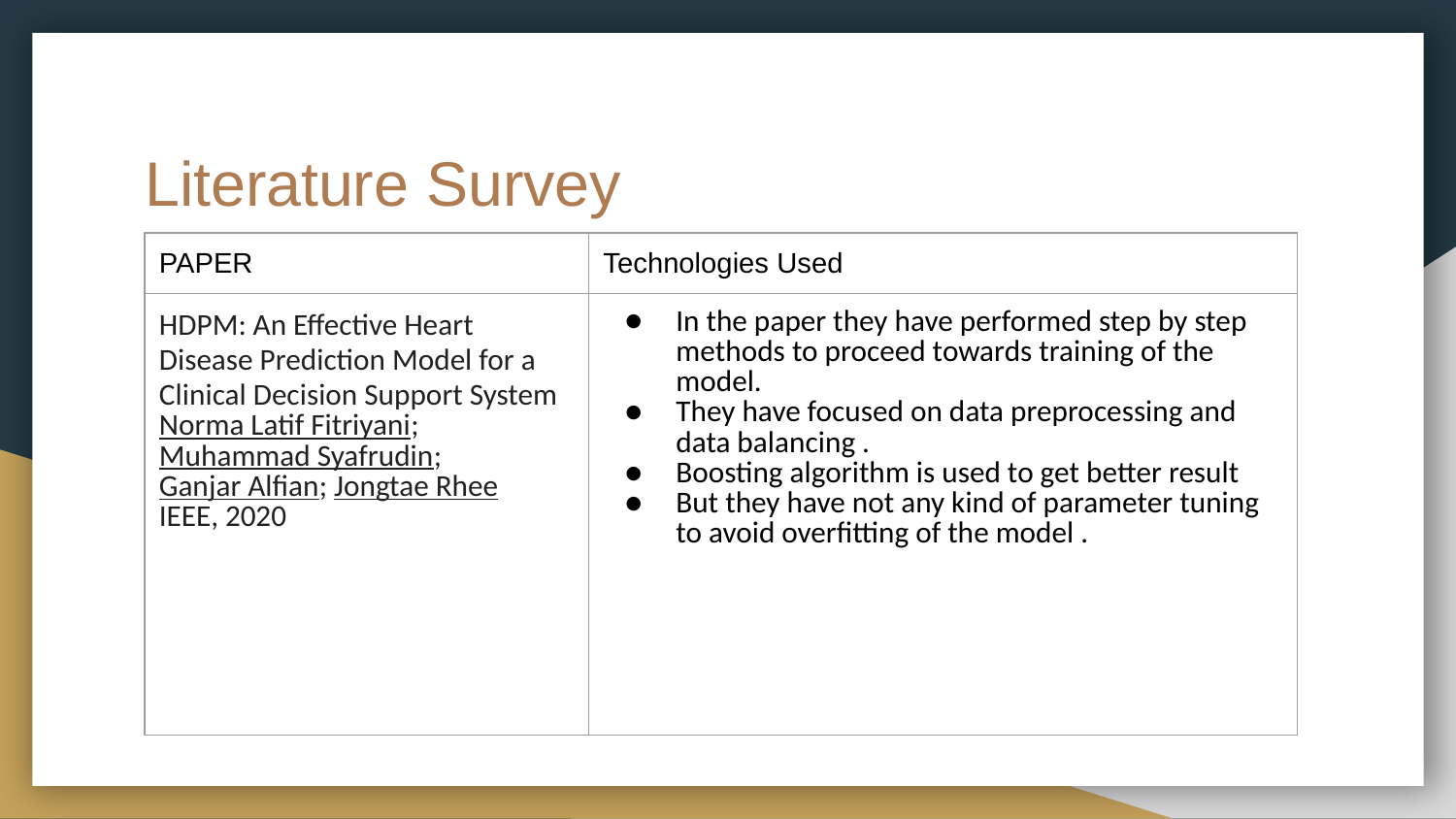

# Literature Survey
| PAPER | Technologies Used |
| --- | --- |
| HDPM: An Effective Heart Disease Prediction Model for a Clinical Decision Support System Norma Latif Fitriyani; Muhammad Syafrudin; Ganjar Alfian; Jongtae Rhee IEEE, 2020 | In the paper they have performed step by step methods to proceed towards training of the model. They have focused on data preprocessing and data balancing . Boosting algorithm is used to get better result But they have not any kind of parameter tuning to avoid overfitting of the model . |